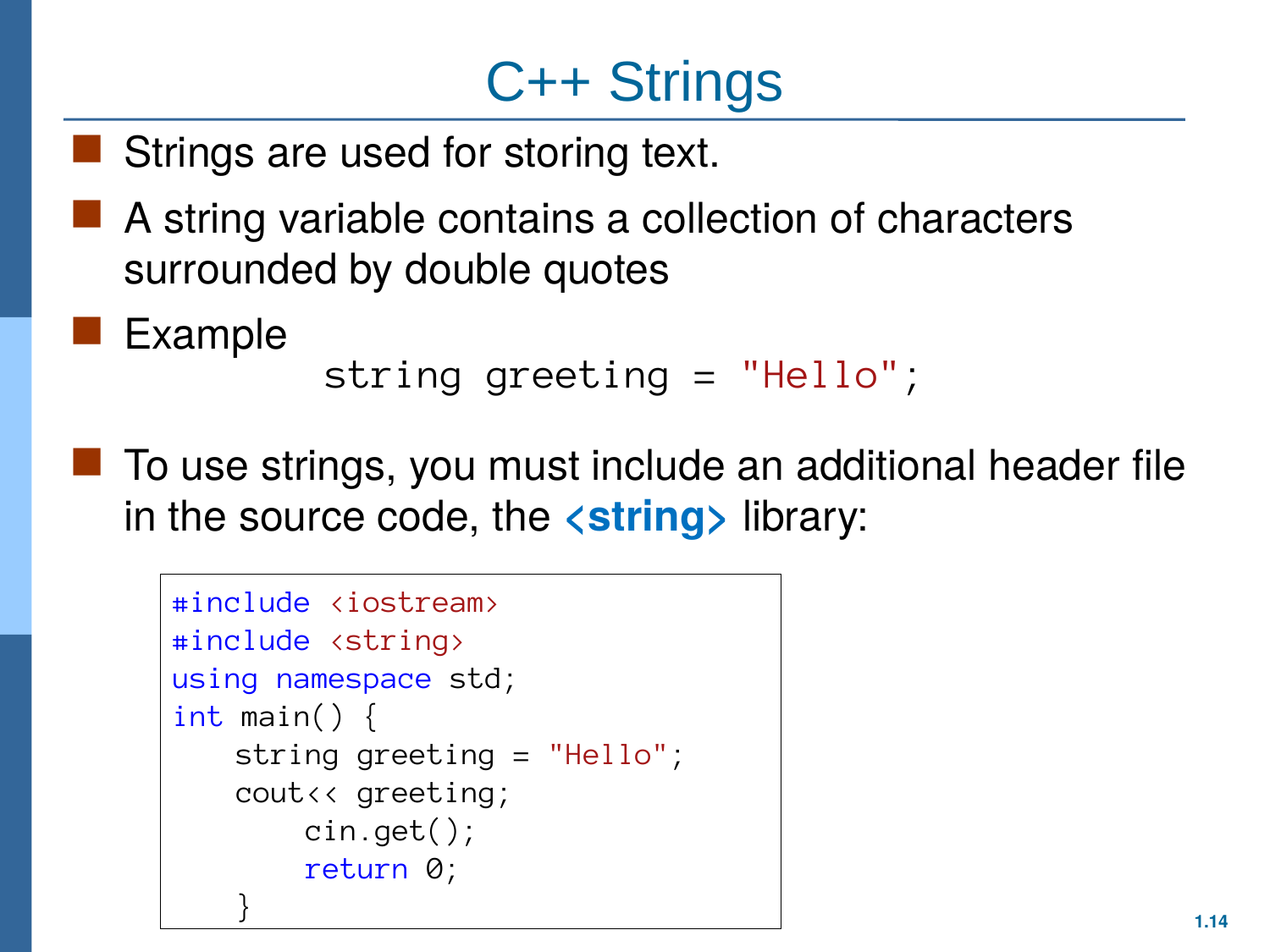

# C++ Strings
Strings are used for storing text.
A string variable contains a collection of characters surrounded by double quotes
Example

To use strings, you must include an additional header file in the source code, the <string> library:
string greeting = "Hello";
#include <iostream>
#include <string>
using namespace std;
int main() {
string greeting = "Hello";
cout<< greeting;
    cin.get();
    return 0;
}